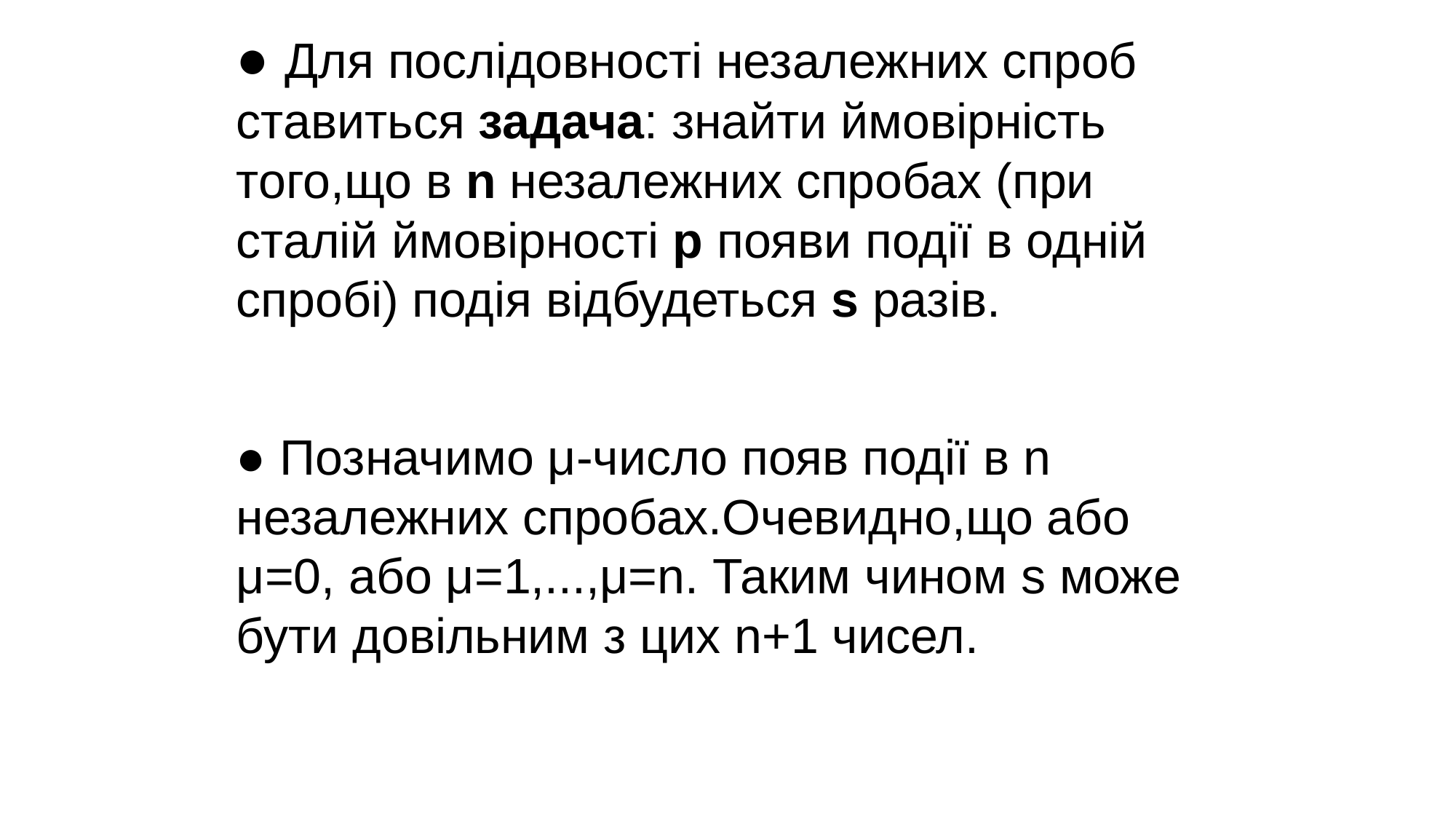

● Для послідовності незалежних спроб ставиться задача: знайти ймовірність того,що в n незалежних спробах (при сталій ймовірності р появи події в одній спробі) подія відбудеться s разів.

● Позначимо μ-число появ події в n незалежних спробах.Очевидно,що або μ=0, або μ=1,...,μ=n. Таким чином s може бути довільним з цих n+1 чисел.